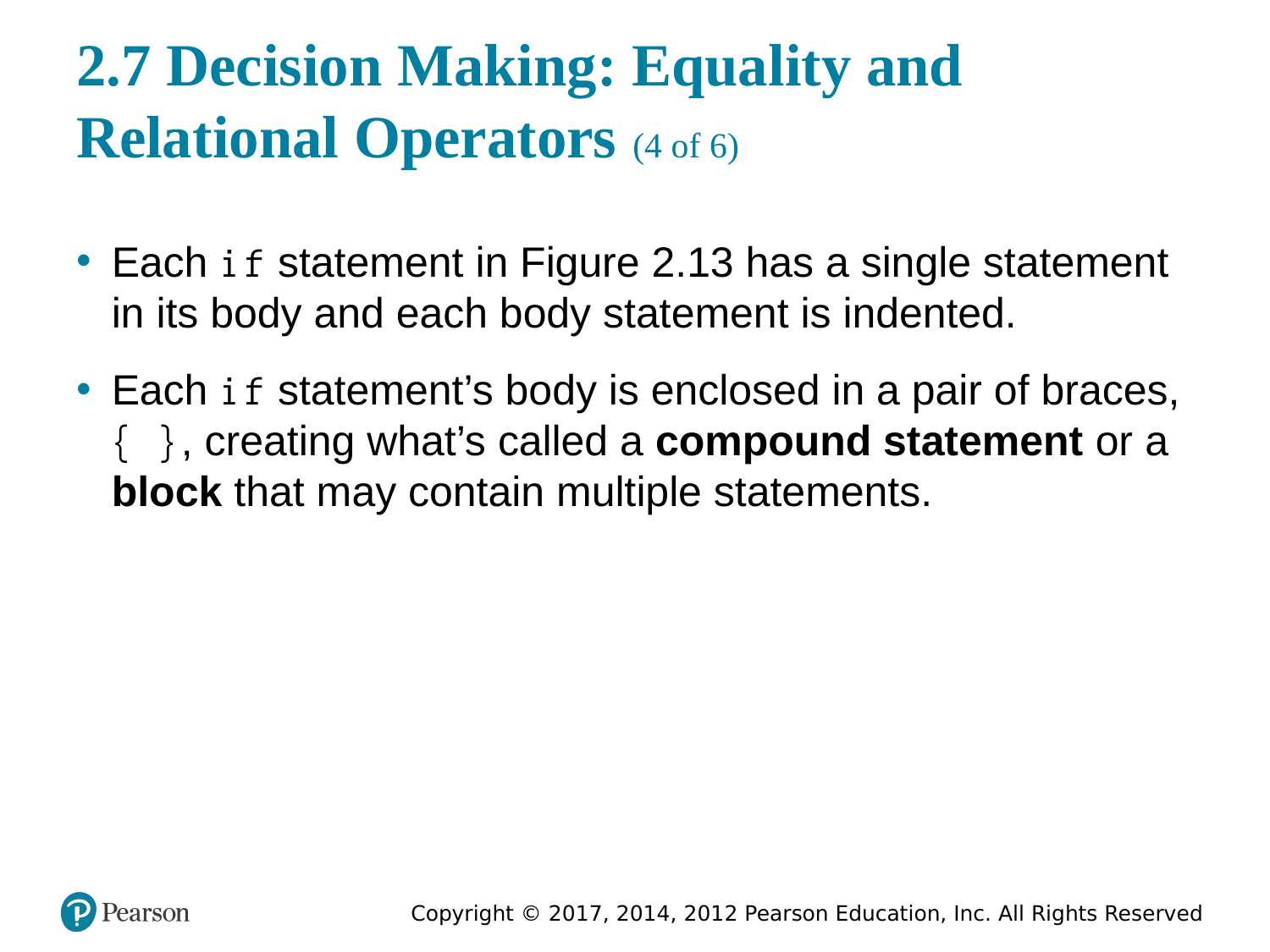

# 2.7 Decision Making: Equality and Relational Operators (4 of 6)
Each if statement in Figure 2.13 has a single statement in its body and each body statement is indented.
Each if statement’s body is enclosed in a pair of braces, { }, creating what’s called a compound statement or a block that may contain multiple statements.